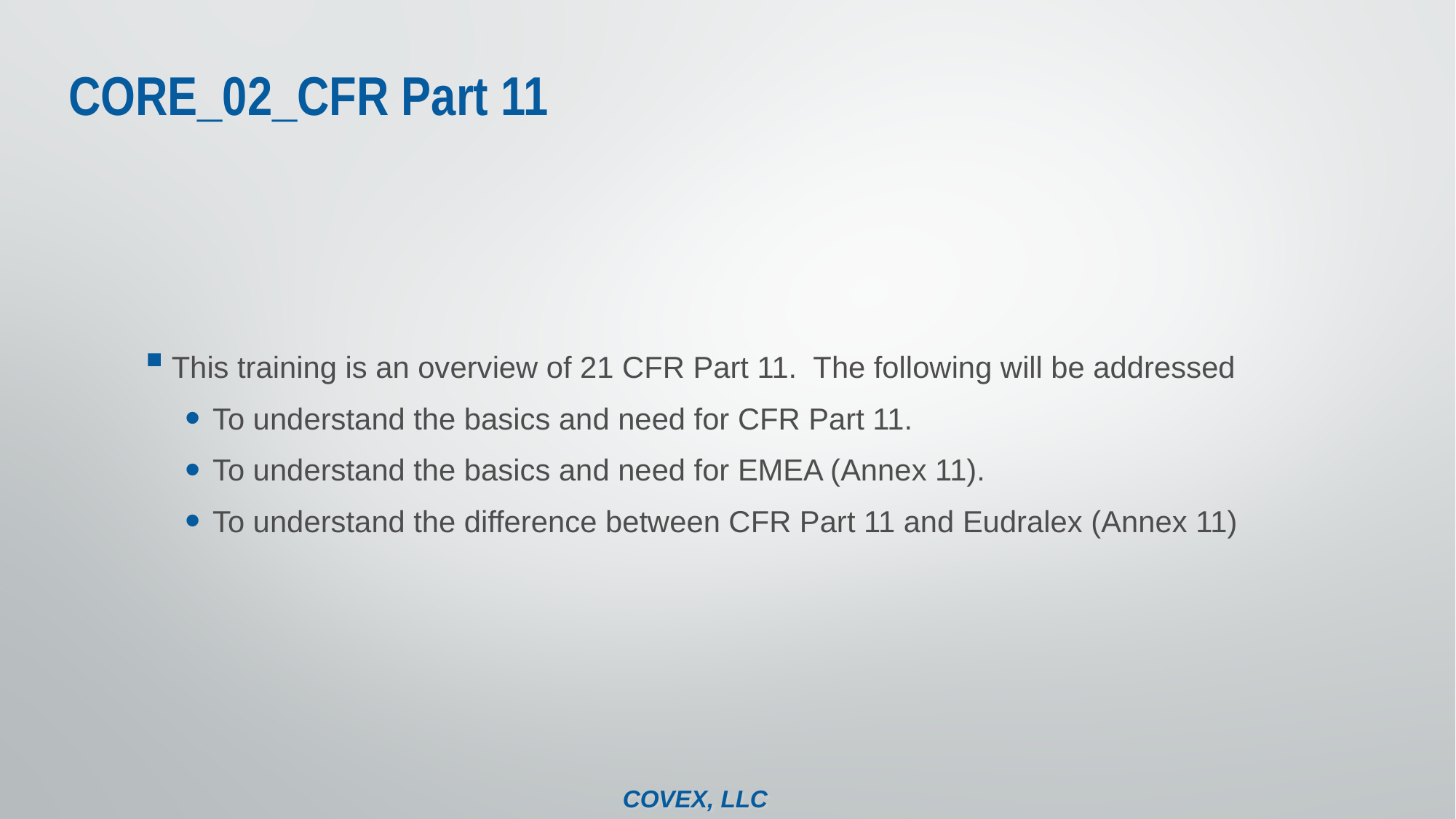

# CORE_02_CFR Part 11
This training is an overview of 21 CFR Part 11.  The following will be addressed
To understand the basics and need for CFR Part 11.
To understand the basics and need for EMEA (Annex 11).
To understand the difference between CFR Part 11 and Eudralex (Annex 11)